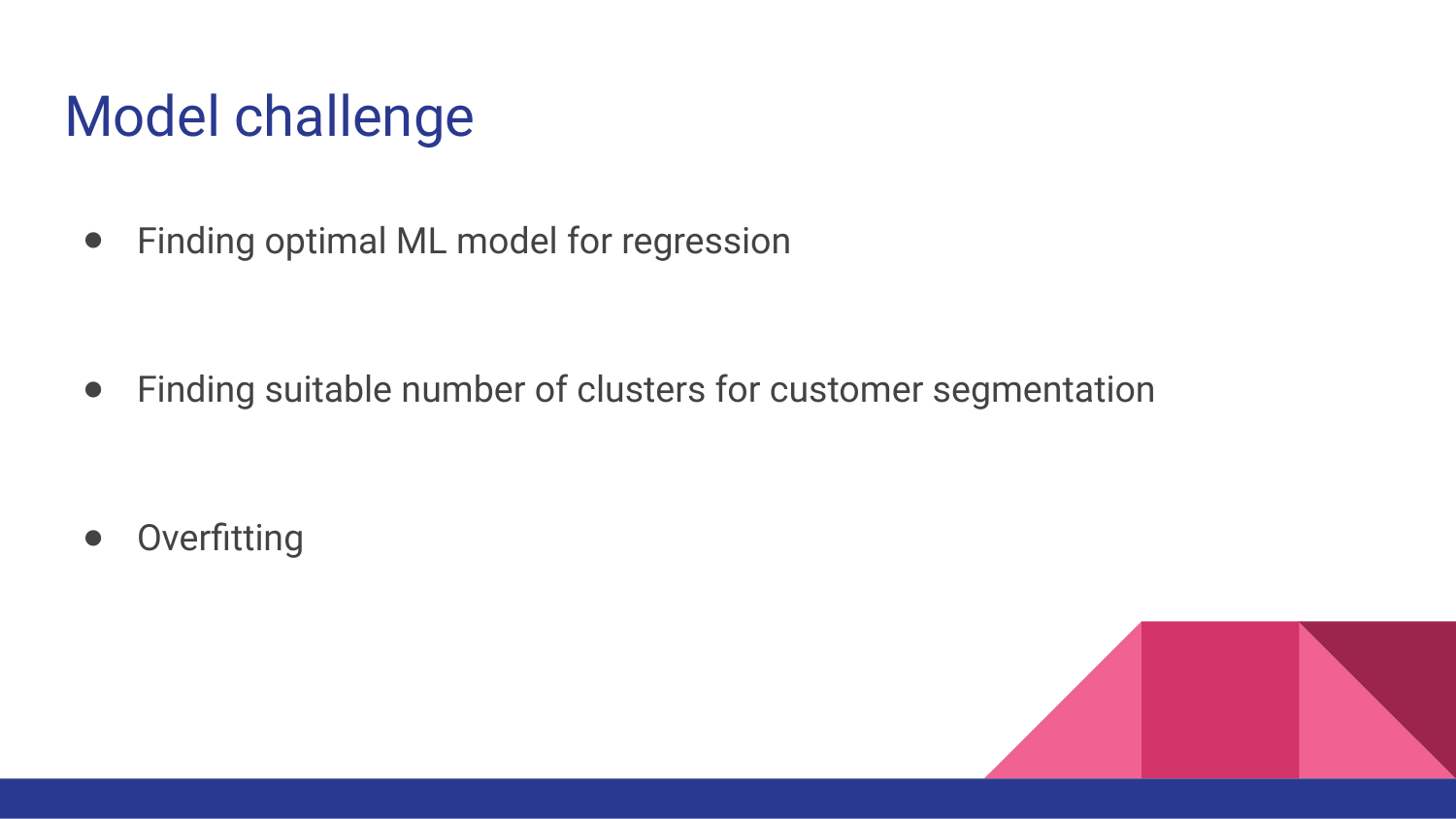

# Model challenge
Finding optimal ML model for regression

Finding suitable number of clusters for customer segmentation

Overfitting